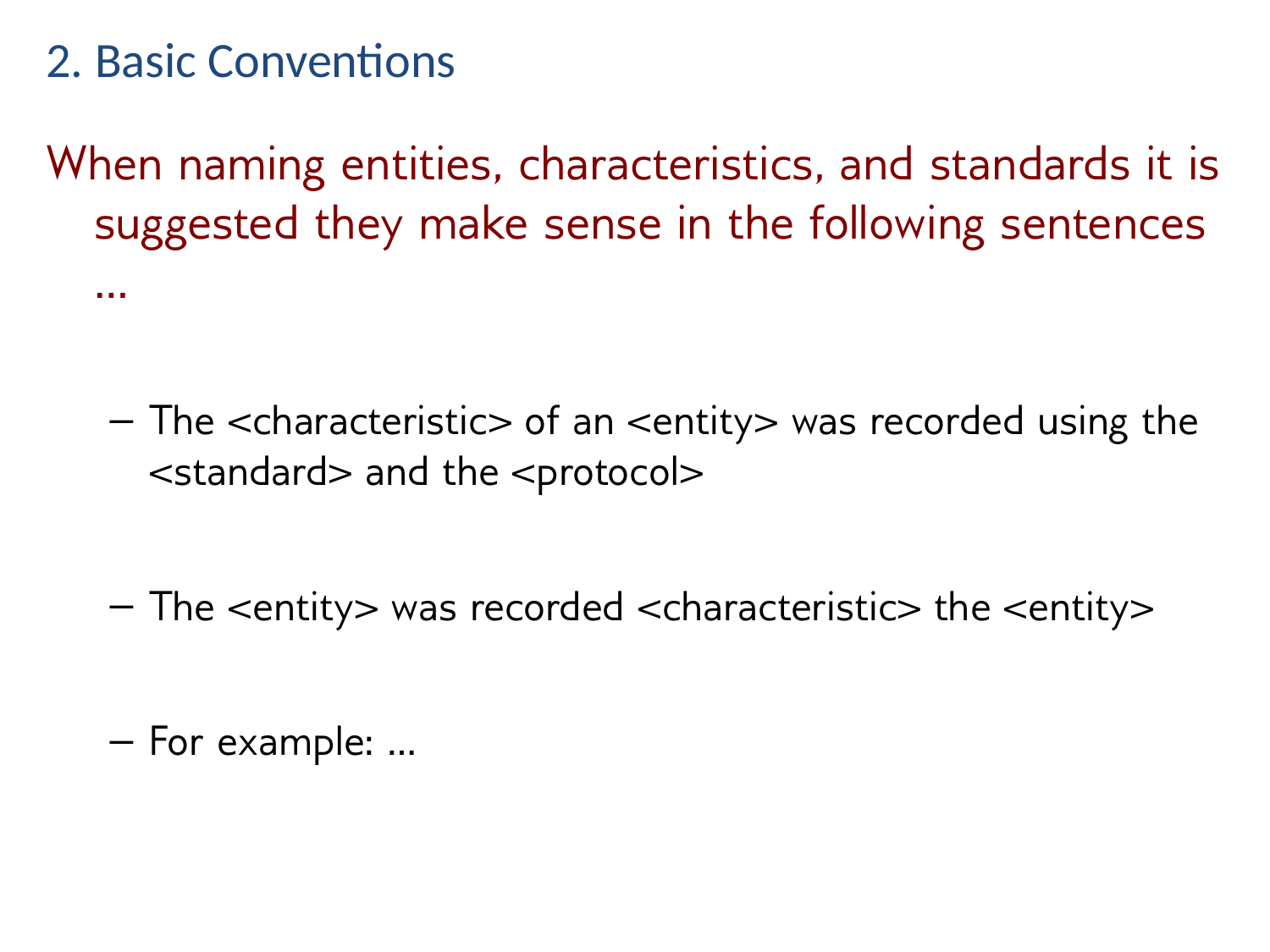

# 2. Basic Conventions
When naming entities, characteristics, and standards it is suggested they make sense in the following sentences …

The <characteristic> of an <entity> was recorded using the <standard> and the <protocol>

The <entity> was recorded <characteristic> the <entity>

For example: …